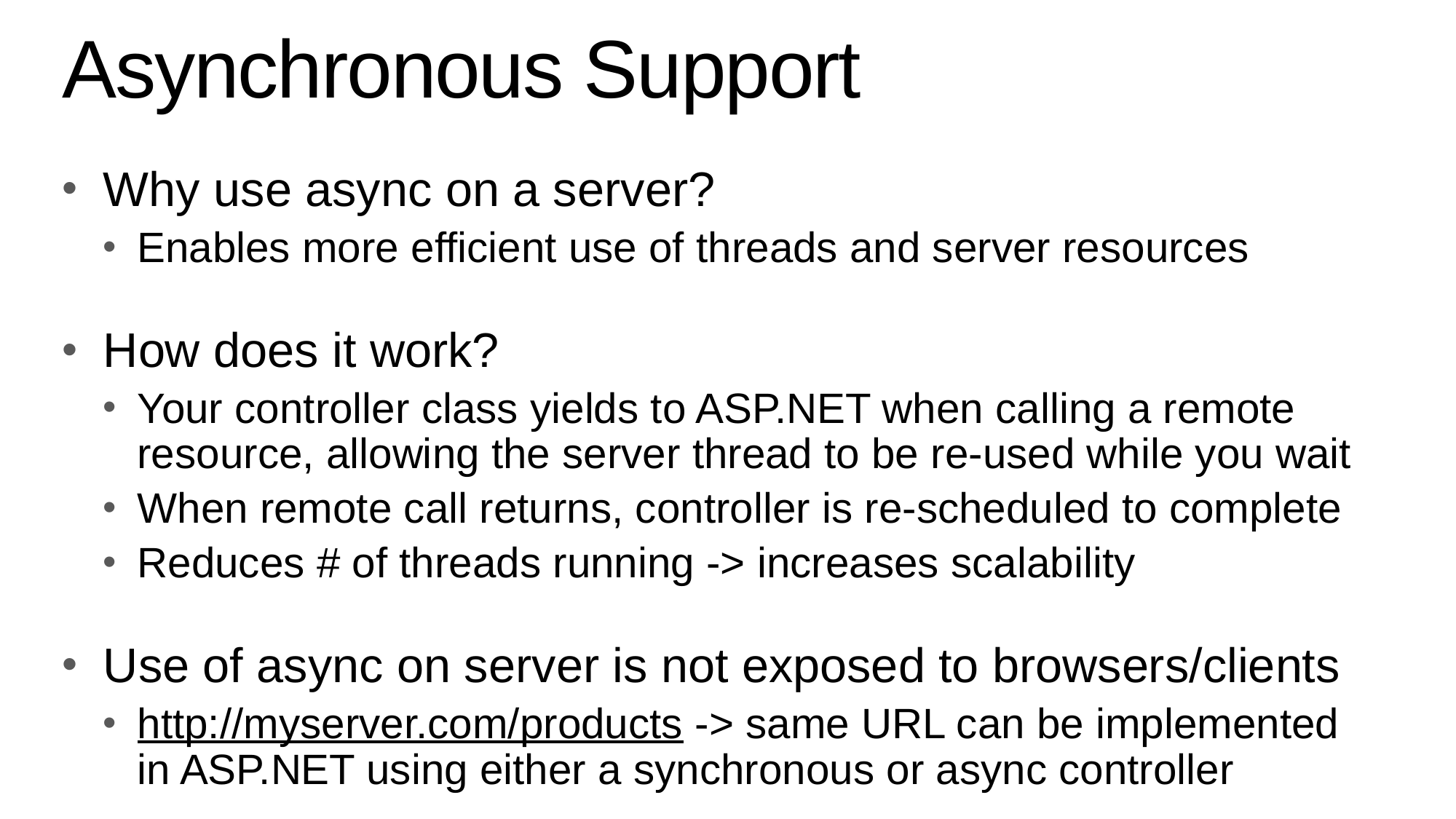

# Asynchronous Support
Why use async on a server?
Enables more efficient use of threads and server resources

How does it work?
Your controller class yields to ASP.NET when calling a remote resource, allowing the server thread to be re-used while you wait
When remote call returns, controller is re-scheduled to complete
Reduces # of threads running -> increases scalability

Use of async on server is not exposed to browsers/clients
http://myserver.com/products -> same URL can be implemented in ASP.NET using either a synchronous or async controller